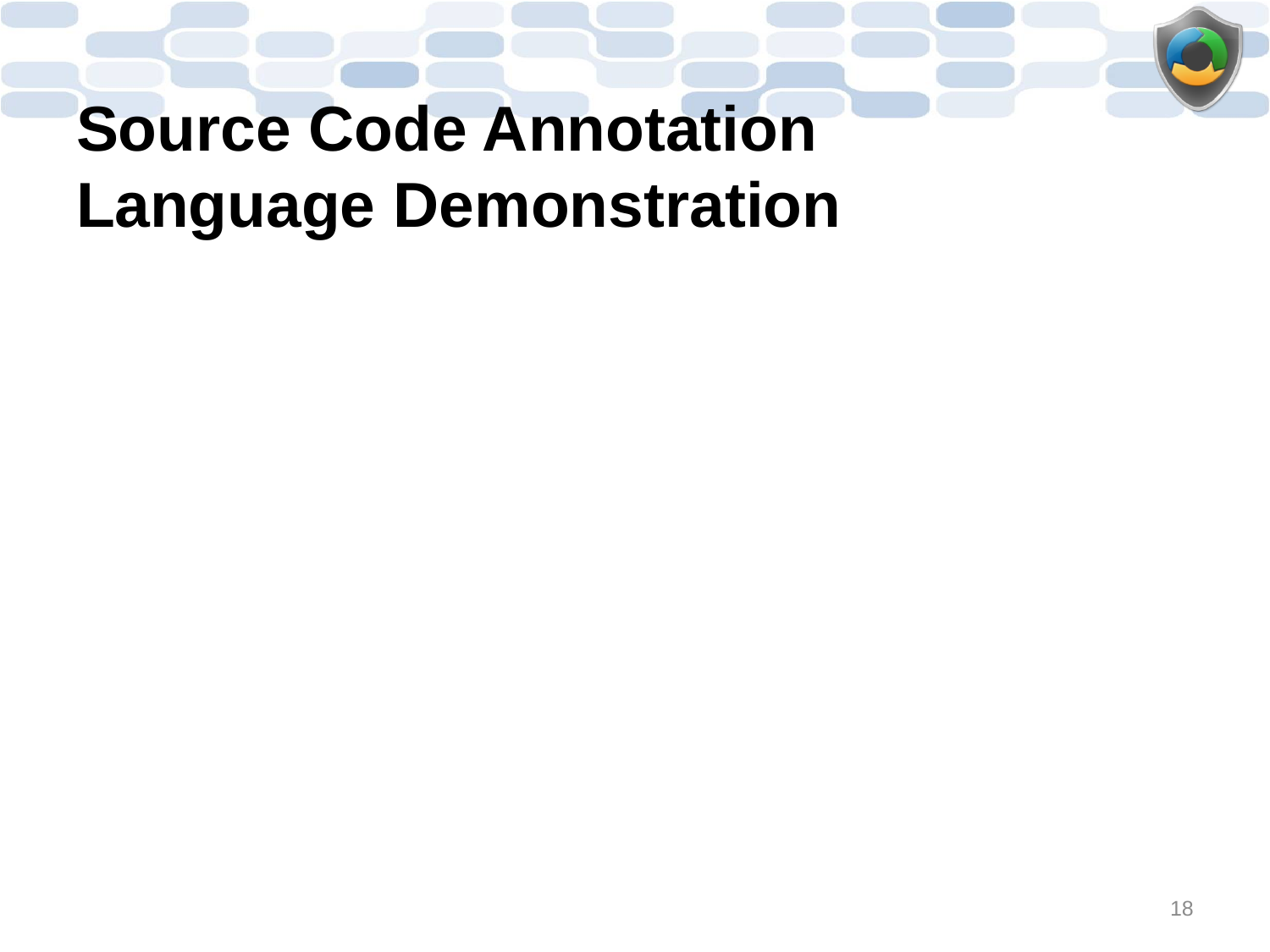

# Source Code Annotation Language Demonstration

18